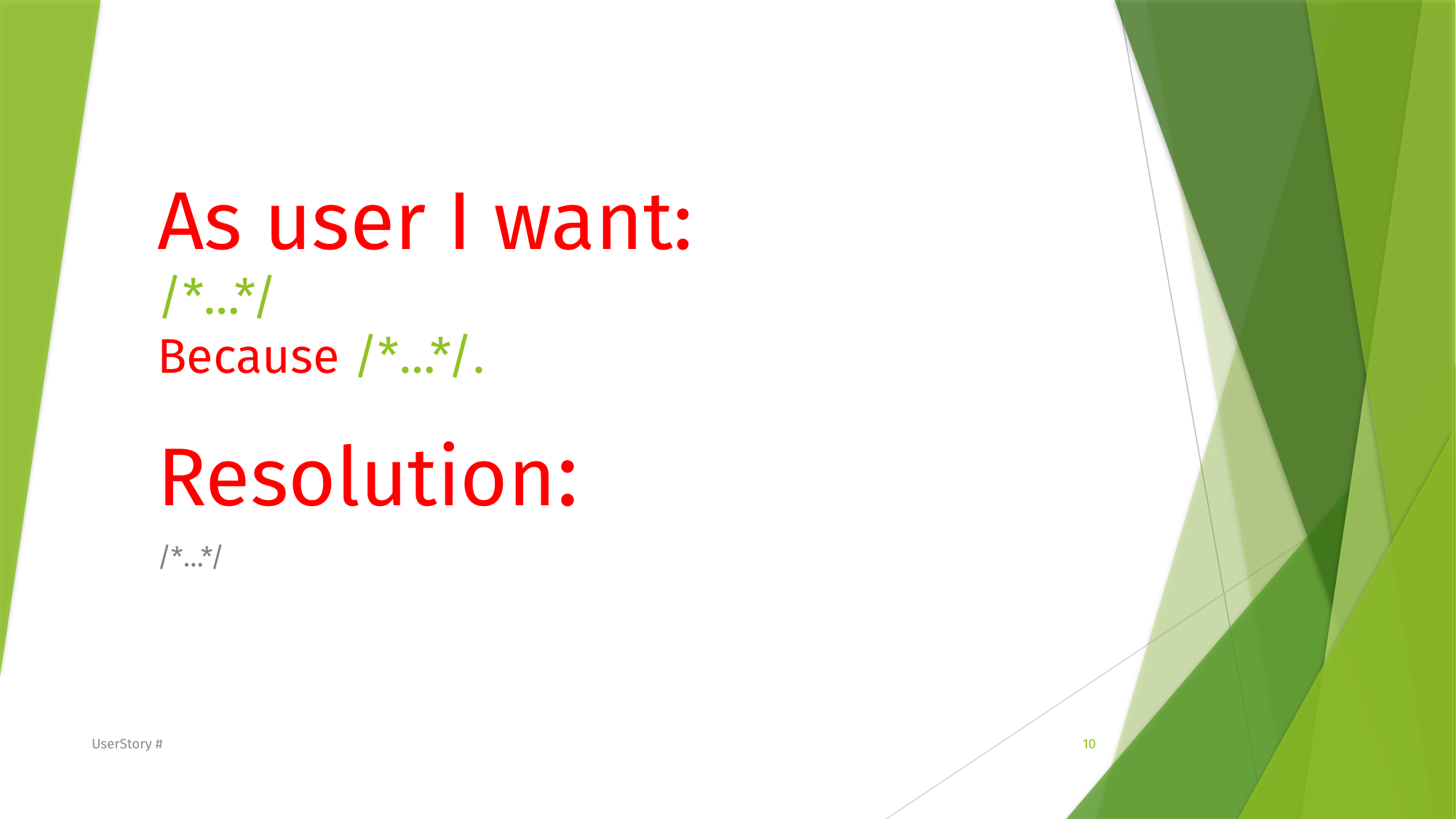

# As user I want: /*…*/ Because /*…*/.
Resolution:
/*…*/
UserStory #
10